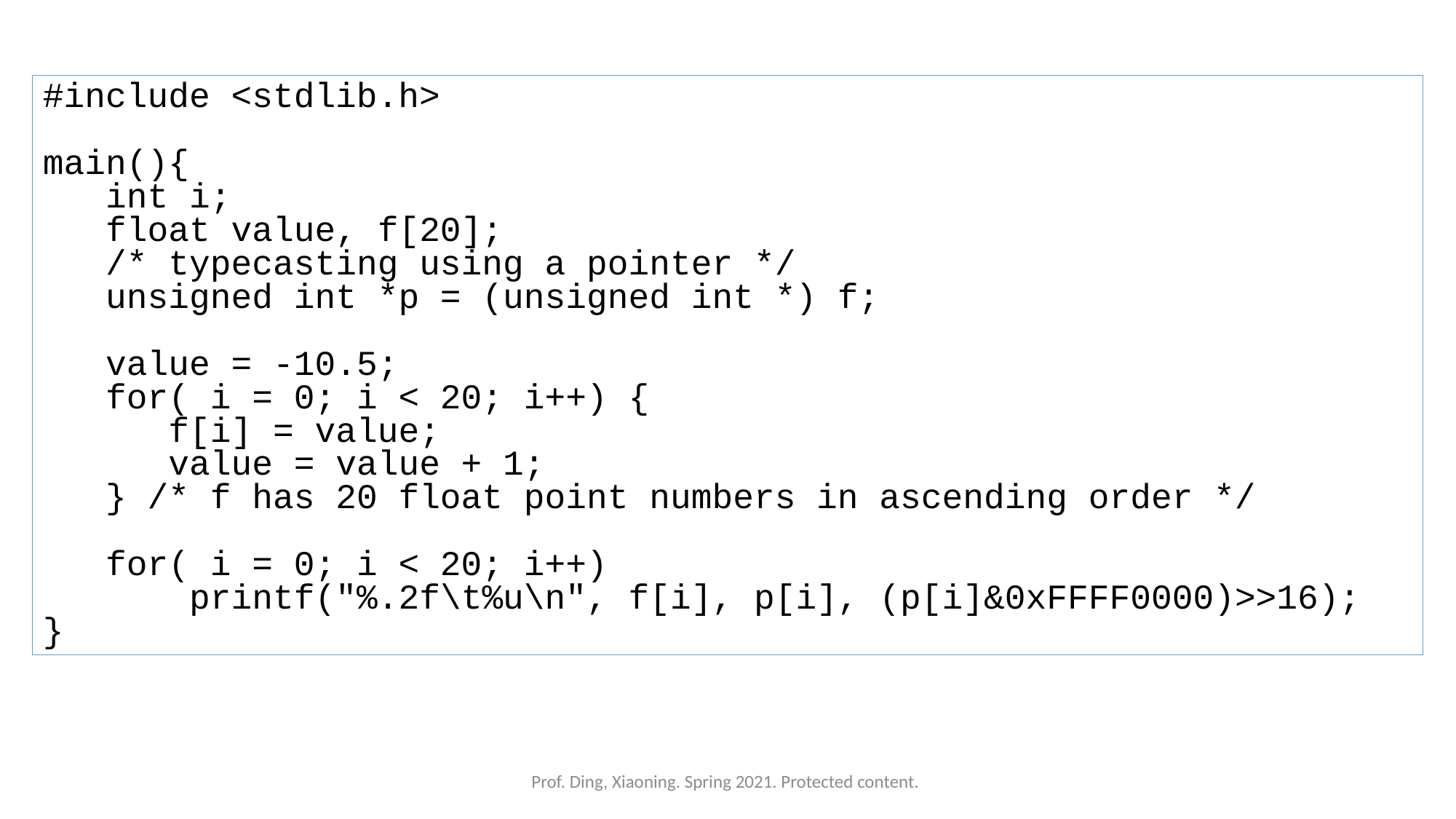

#include <stdlib.h>

main(){
   int i;
   float value, f[20];
   /* typecasting using a pointer */
   unsigned int *p = (unsigned int *) f;

   value = -10.5;
   for( i = 0; i < 20; i++) {
      f[i] = value;
      value = value + 1;
   } /* f has 20 float point numbers in ascending order */

   for( i = 0; i < 20; i++)
       printf("%.2f\t%u\n", f[i], p[i], (p[i]&0xFFFF0000)>>16);
}
Prof. Ding, Xiaoning. Spring 2021. Protected content.